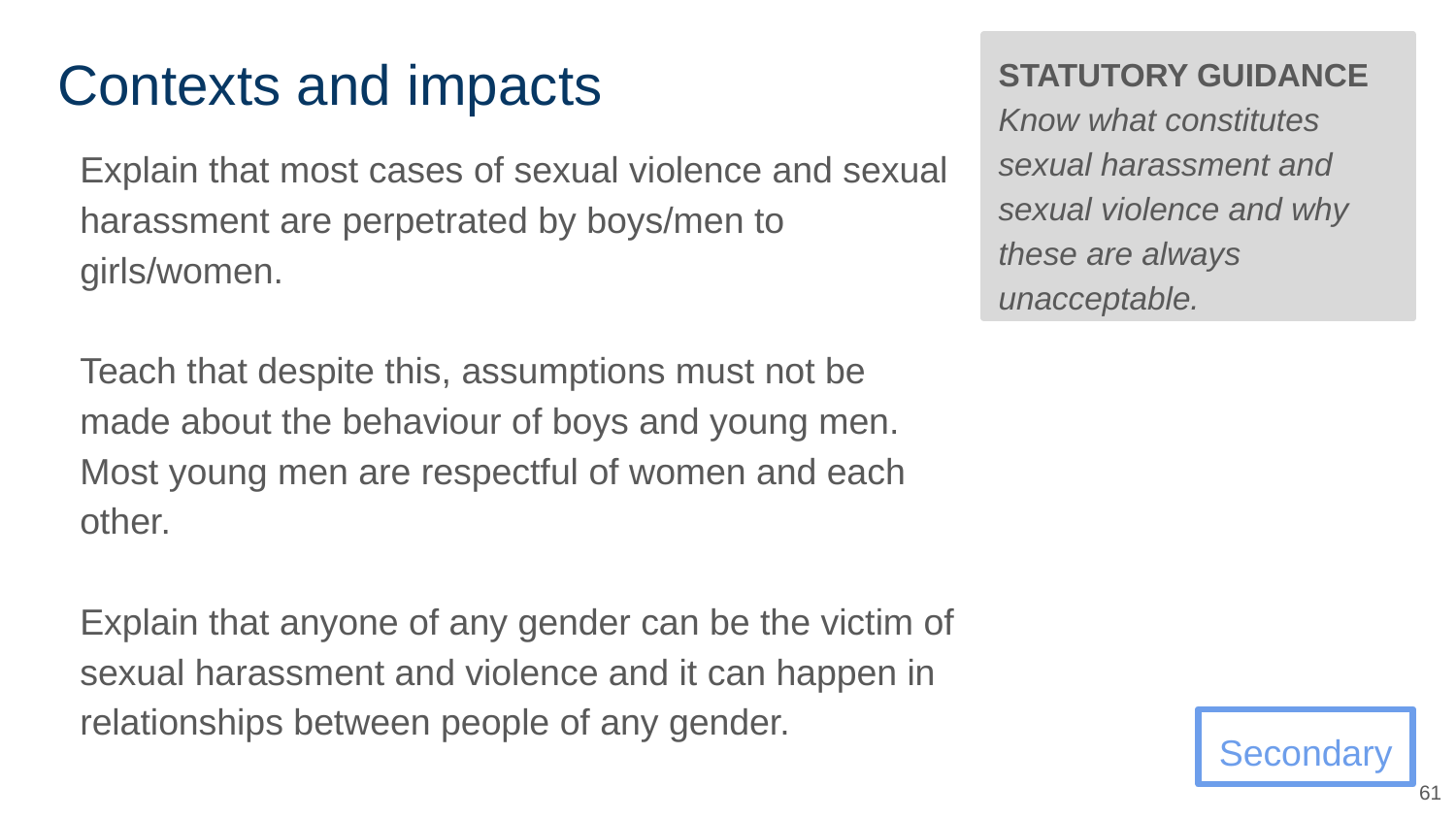

STATUTORY GUIDANCE
Know what constitutes sexual harassment and sexual violence and why these are always unacceptable.
# Contexts and impacts
Explain that most cases of sexual violence and sexual harassment are perpetrated by boys/men to girls/women.

Teach that despite this, assumptions must not be made about the behaviour of boys and young men. Most young men are respectful of women and each other.

Explain that anyone of any gender can be the victim of sexual harassment and violence and it can happen in relationships between people of any gender.

Secondary
61